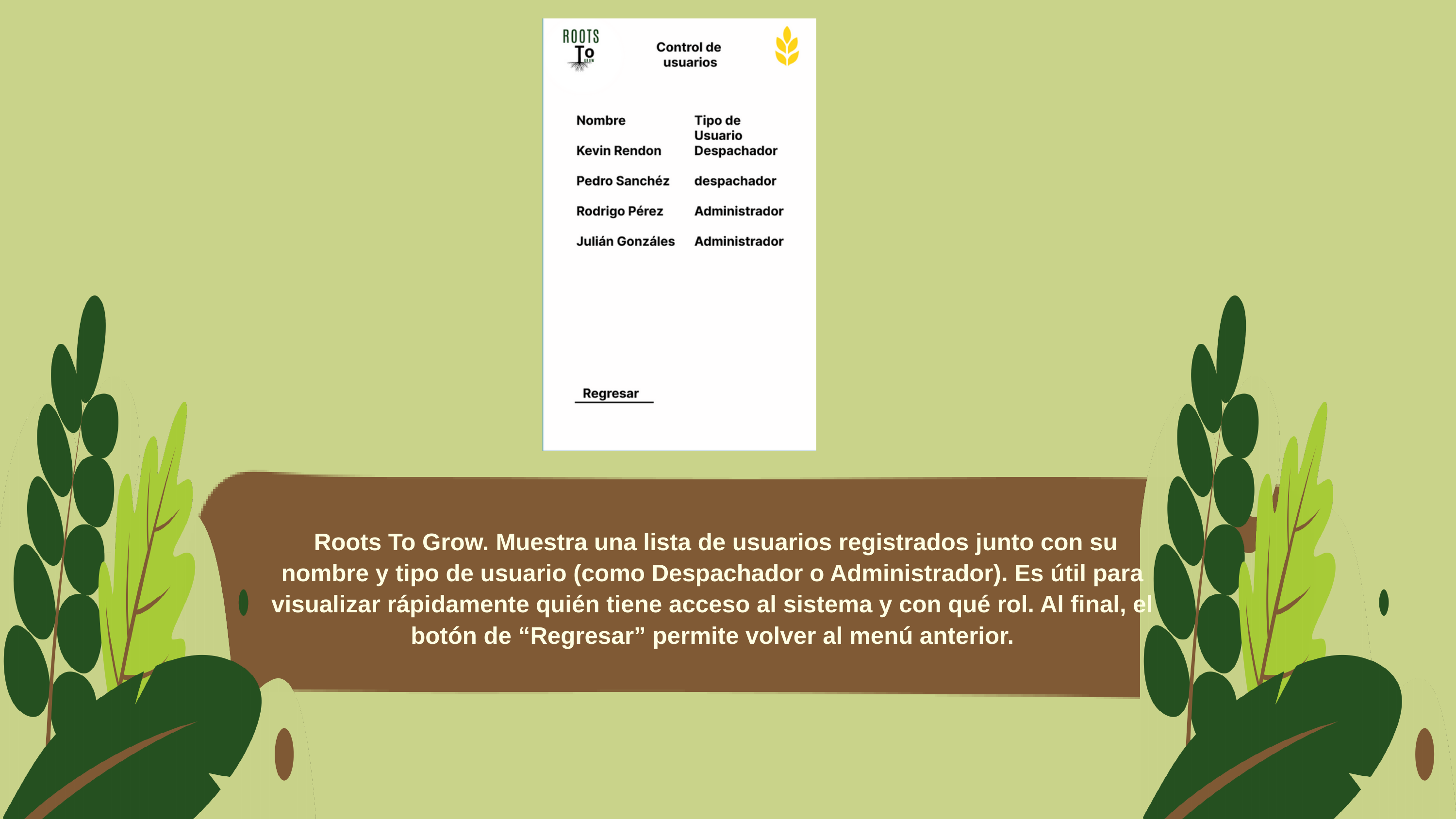

Roots To Grow. Muestra una lista de usuarios registrados junto con su nombre y tipo de usuario (como Despachador o Administrador). Es útil para visualizar rápidamente quién tiene acceso al sistema y con qué rol. Al final, el botón de “Regresar” permite volver al menú anterior.